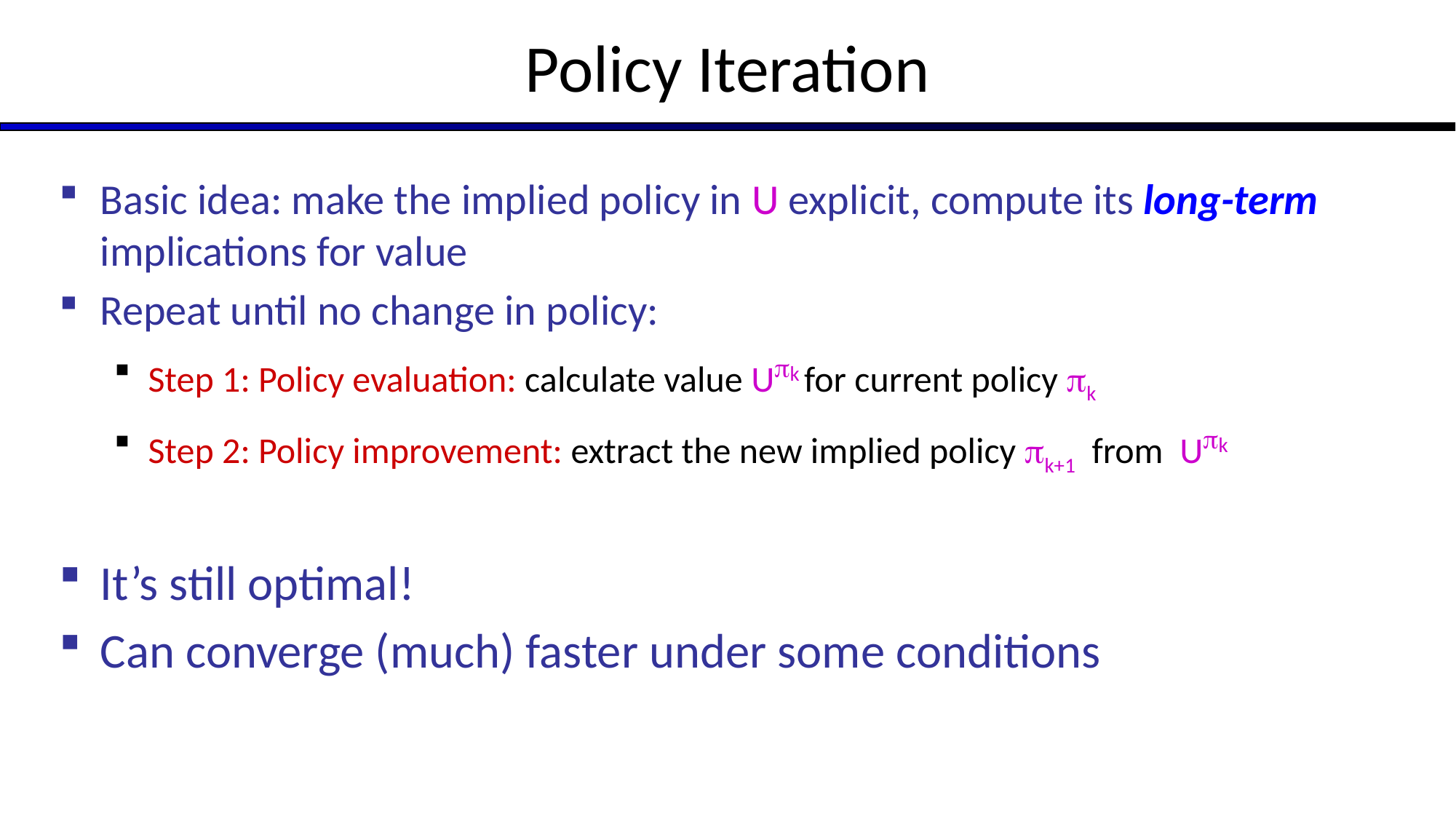

# Policy Iteration
Basic idea: make the implied policy in U explicit, compute its long-term implications for value
Repeat until no change in policy:
Step 1: Policy evaluation: calculate value Uπk for current policy πk
Step 2: Policy improvement: extract the new implied policy πk+1  from  Uπk

It’s still optimal!
Can converge (much) faster under some conditions